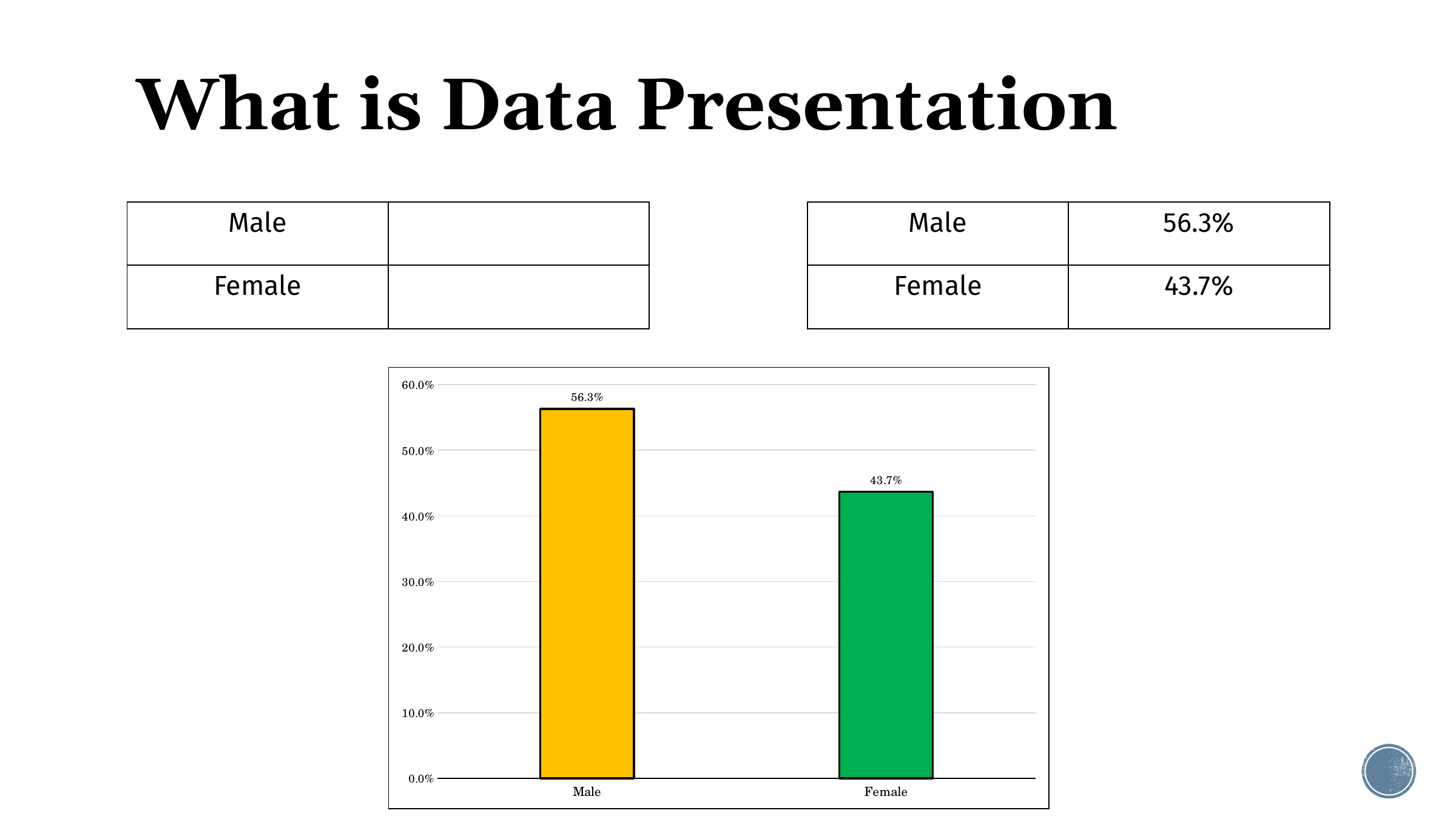

# What is Data Presentation
| Male |  |
| --- | --- |
| Female |  |
| Male | 56.3% |
| --- | --- |
| Female | 43.7% |

### Chart

| Category |  |
|---|---|
| Male | 0.563 |
| Female | 0.437 |